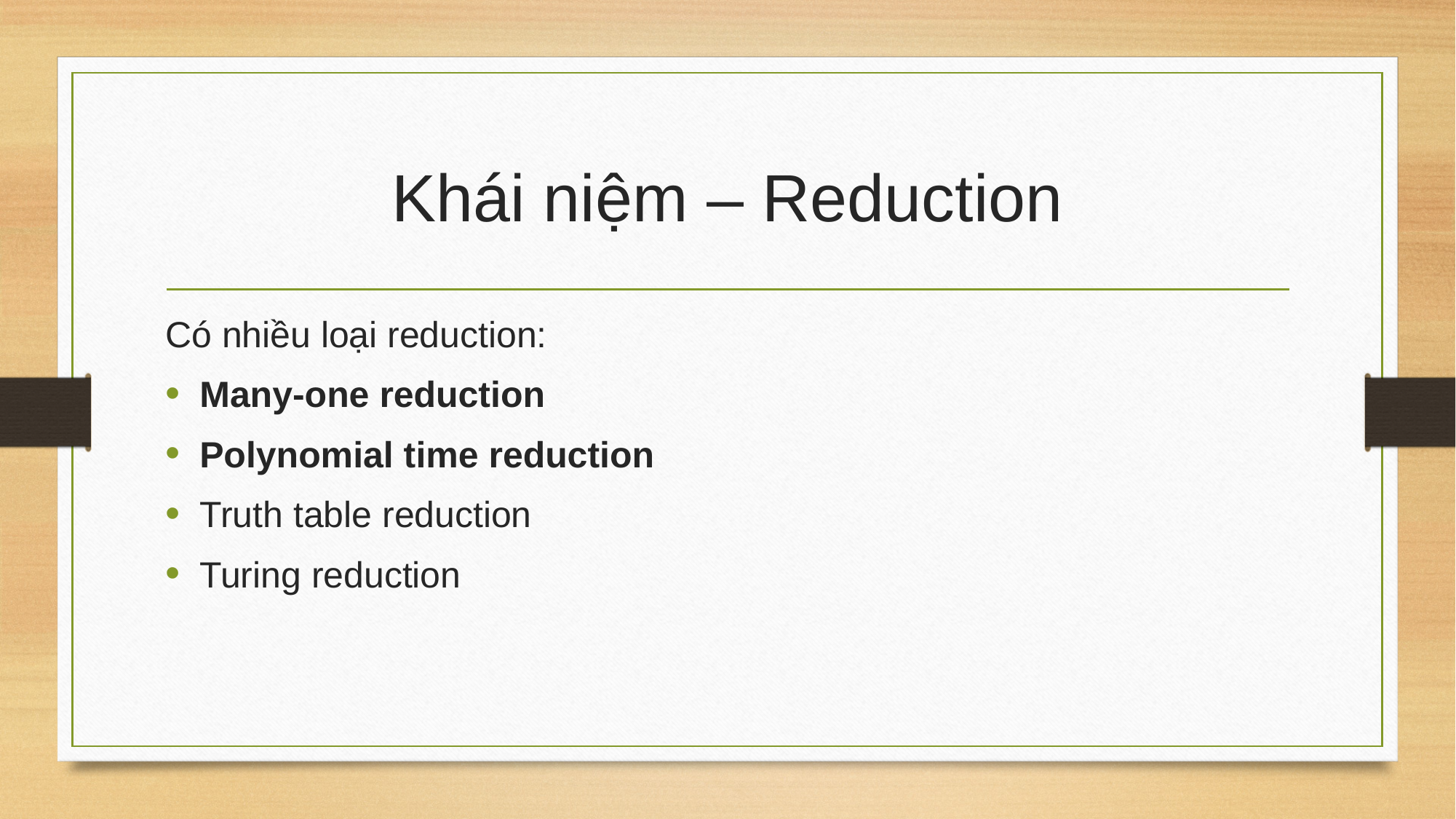

# Khái niệm – Reduction
Có nhiều loại reduction:
Many-one reduction
Polynomial time reduction
Truth table reduction
Turing reduction